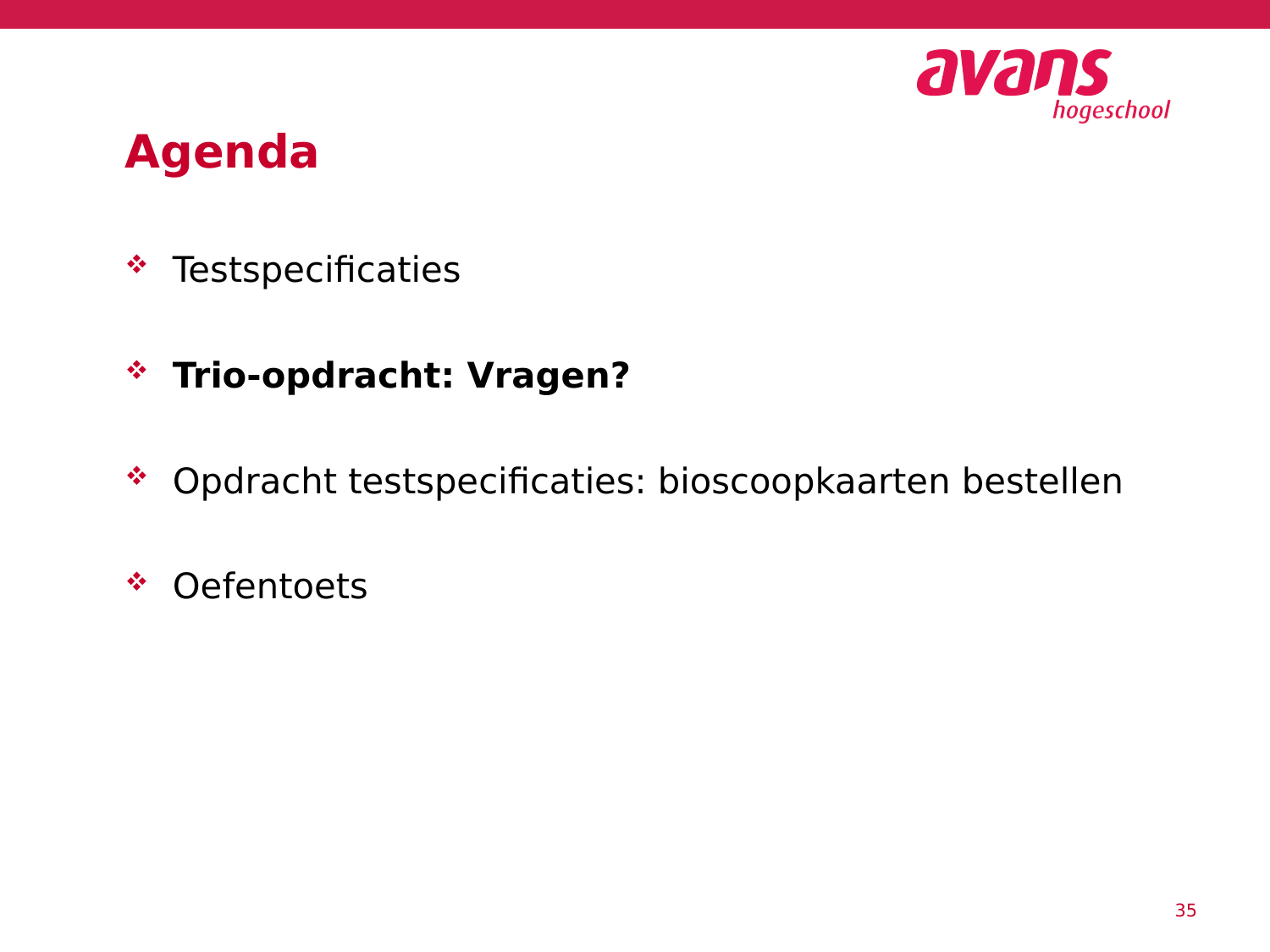

# Agenda
Testspecificaties

Trio-opdracht: Vragen?

Opdracht testspecificaties: bioscoopkaarten bestellen

Oefentoets
35